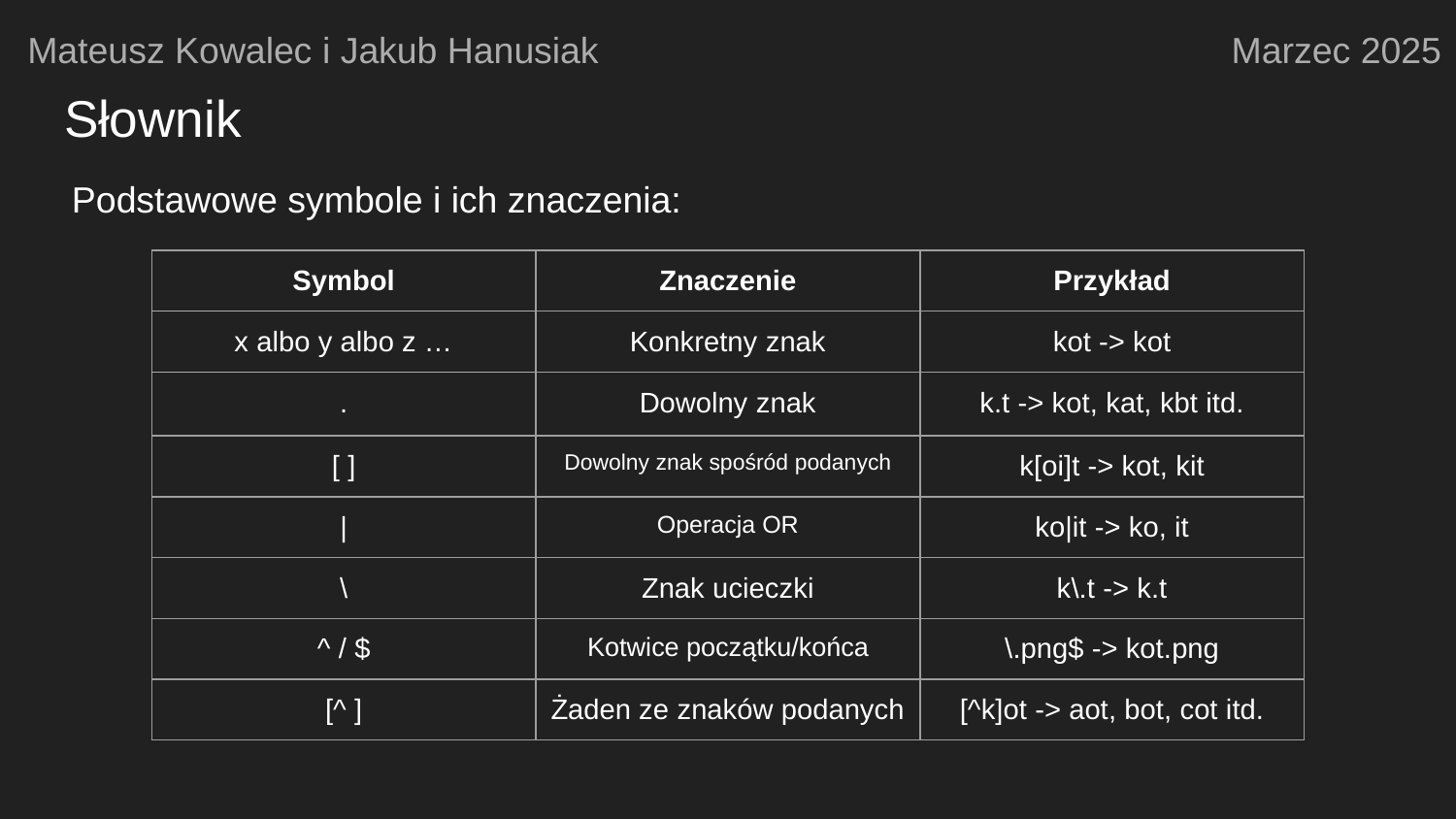

Mateusz Kowalec i Jakub Hanusiak
Marzec 2025
# Słownik
Podstawowe symbole i ich znaczenia:

| Symbol | Znaczenie | Przykład |
| --- | --- | --- |
| x albo y albo z … | Konkretny znak | kot -> kot |
| . | Dowolny znak | k.t -> kot, kat, kbt itd. |
| [ ] | Dowolny znak spośród podanych | k[oi]t -> kot, kit |
| | | Operacja OR | ko|it -> ko, it |
| \ | Znak ucieczki | k\.t -> k.t |
| ^ / $ | Kotwice początku/końca | \.png$ -> kot.png |
| [^ ] | Żaden ze znaków podanych | [^k]ot -> aot, bot, cot itd. |